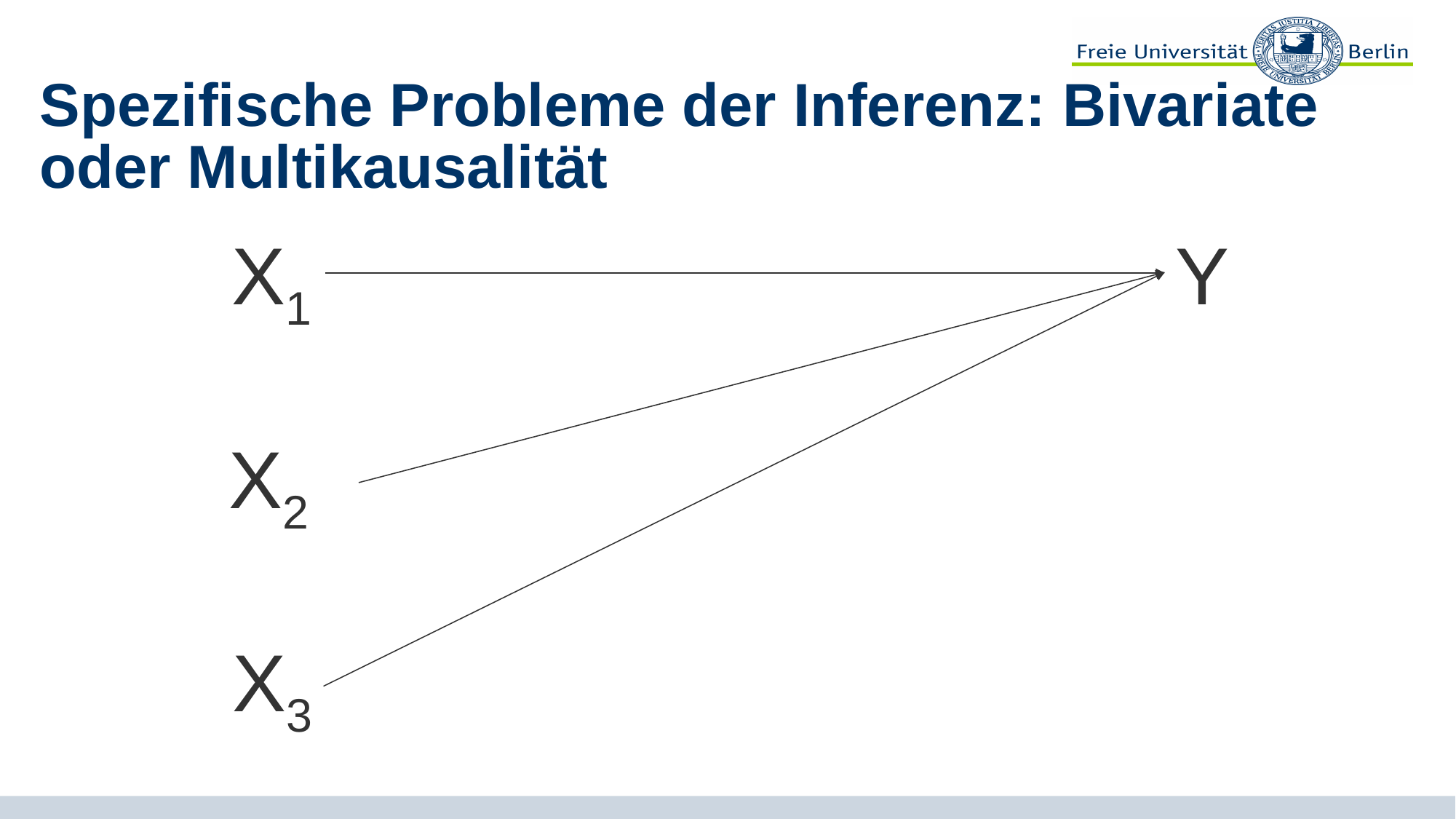

# Spezifische Probleme der Inferenz: Bivariate oder Multikausalität
X1
Y
X2
X3